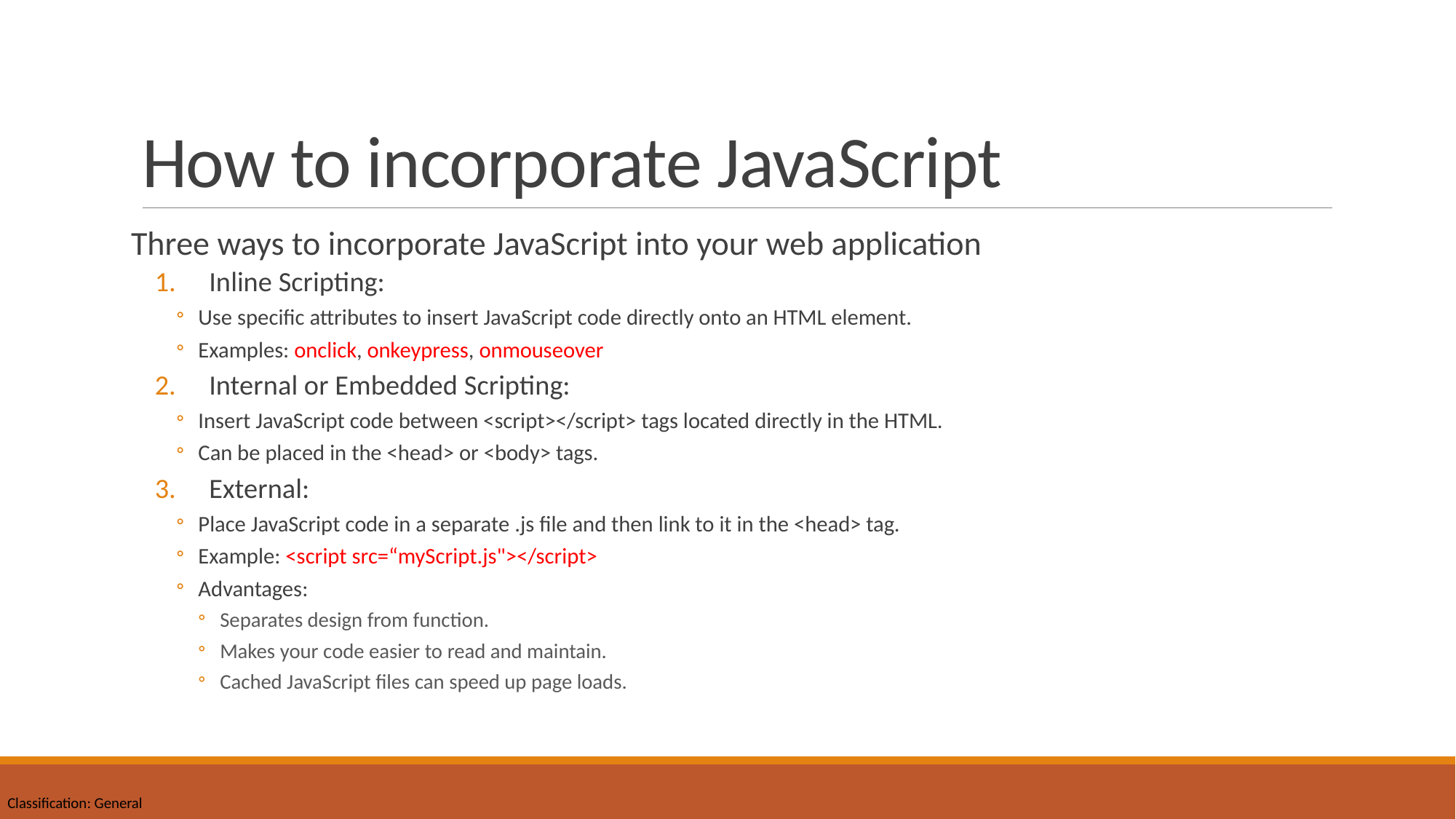

# How to incorporate JavaScript
Three ways to incorporate JavaScript into your web application
Inline Scripting:
Use specific attributes to insert JavaScript code directly onto an HTML element.
Examples: onclick, onkeypress, onmouseover
Internal or Embedded Scripting:
Insert JavaScript code between <script></script> tags located directly in the HTML.
Can be placed in the <head> or <body> tags.
External:
Place JavaScript code in a separate .js file and then link to it in the <head> tag.
Example: <script src=“myScript.js"></script>
Advantages:
Separates design from function.
Makes your code easier to read and maintain.
Cached JavaScript files can speed up page loads.